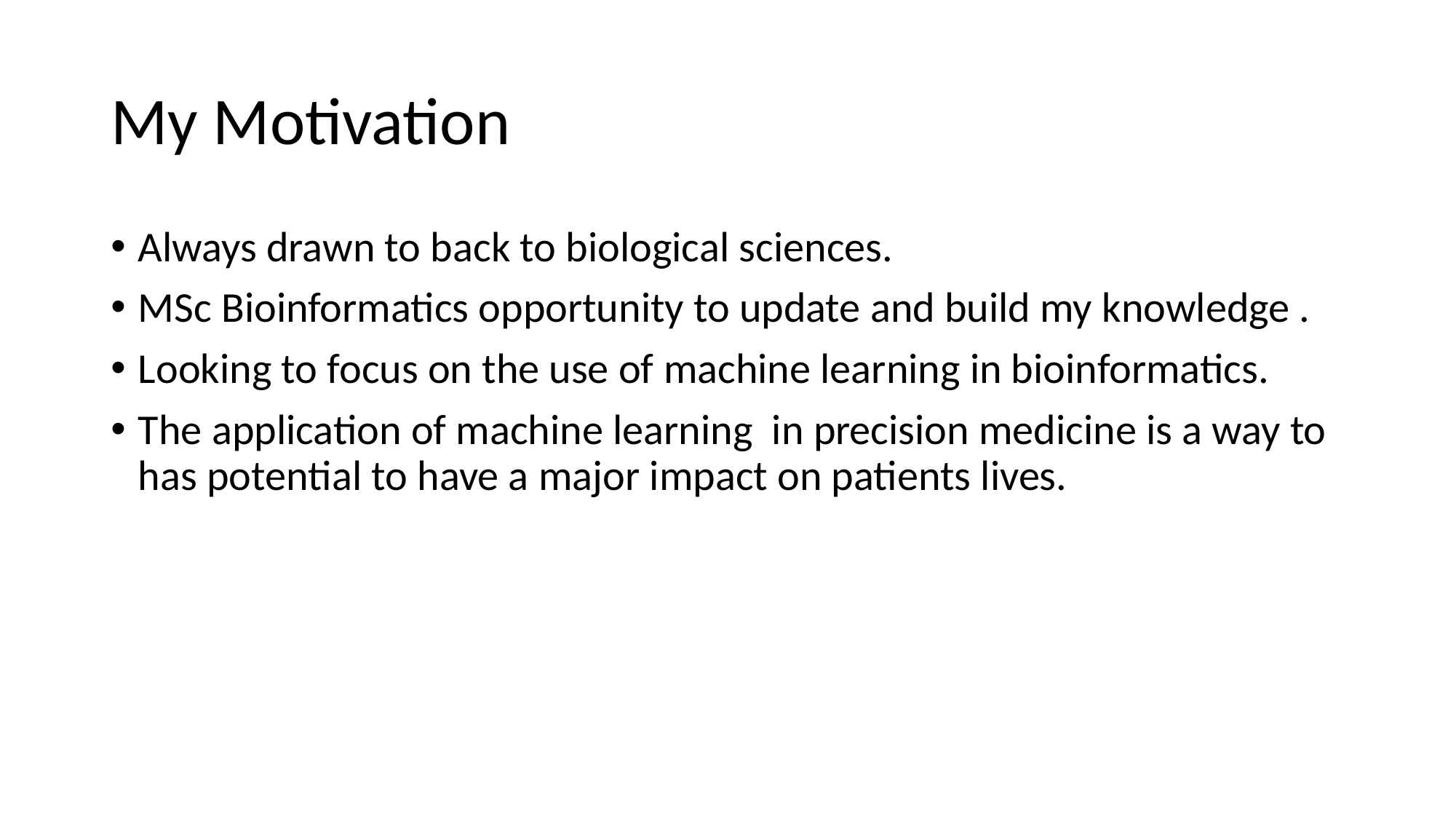

# My Motivation
Always drawn to back to biological sciences.
MSc Bioinformatics opportunity to update and build my knowledge .
Looking to focus on the use of machine learning in bioinformatics.
The application of machine learning  in precision medicine is a way to has potential to have a major impact on patients lives.